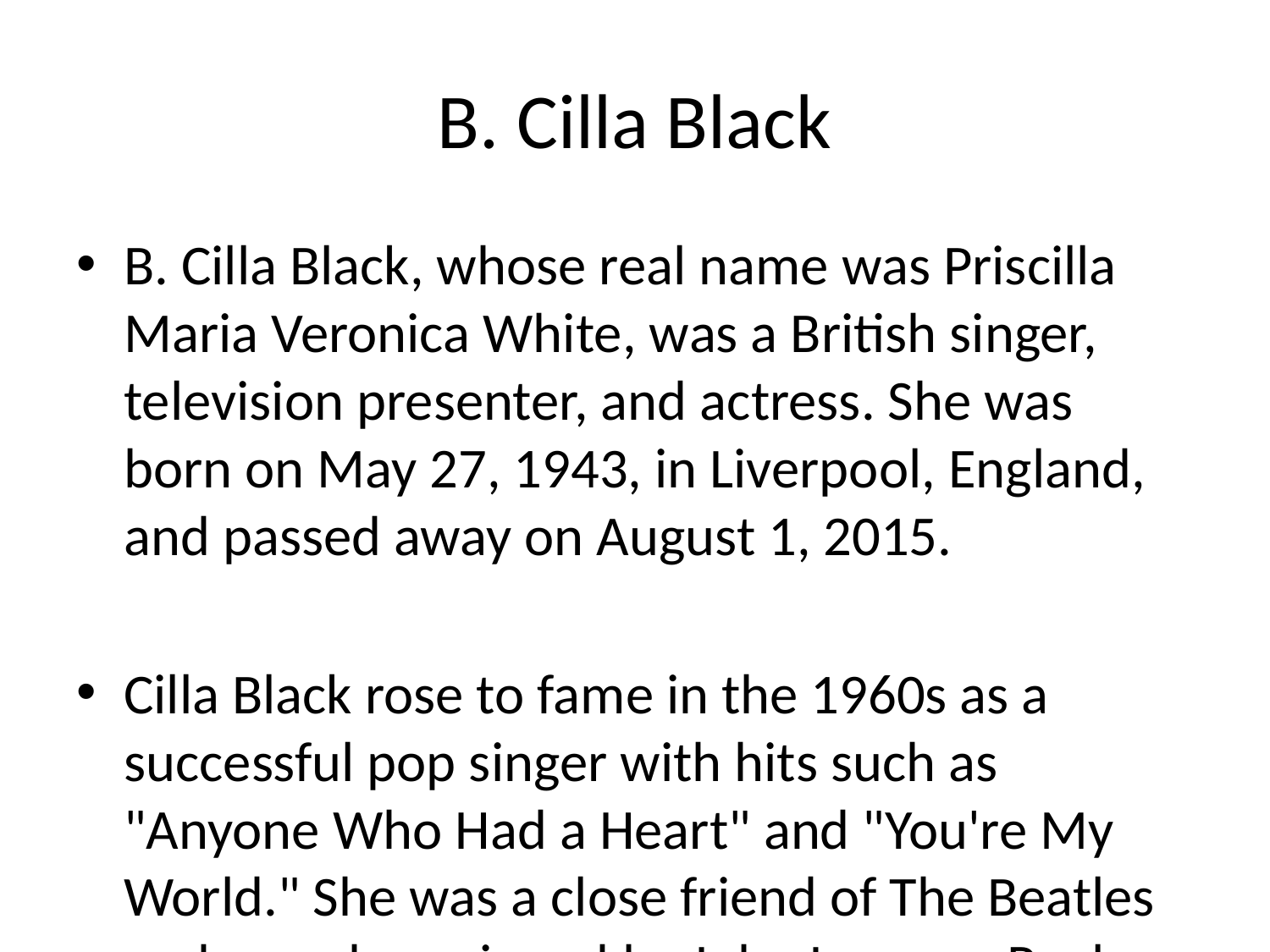

# B. Cilla Black
B. Cilla Black, whose real name was Priscilla Maria Veronica White, was a British singer, television presenter, and actress. She was born on May 27, 1943, in Liverpool, England, and passed away on August 1, 2015.

Cilla Black rose to fame in the 1960s as a successful pop singer with hits such as "Anyone Who Had a Heart" and "You're My World." She was a close friend of The Beatles and was championed by John Lennon, Paul McCartney, and their manager, Brian Epstein. Cilla was signed to the Beatles' label, Parlophone Records, which helped launch her music career.

In addition to her music success, Cilla Black became a prominent television personality in the UK. She hosted her own variety show, "Cilla," which ran on the BBC from 1968 to 1976. She later became the host of the popular matchmaking show "Blind Date," which aired from 1985 to 2003.

Cilla Black was known for her warm, engaging personality and her distinctive Liverpudlian accent. She was a beloved figure in British entertainment and made a significant impact on both the music industry and television.

Overall, Cilla Black was a talented and versatile entertainer who achieved success in both music and television throughout her career. She remains a much-loved figure in British popular culture.